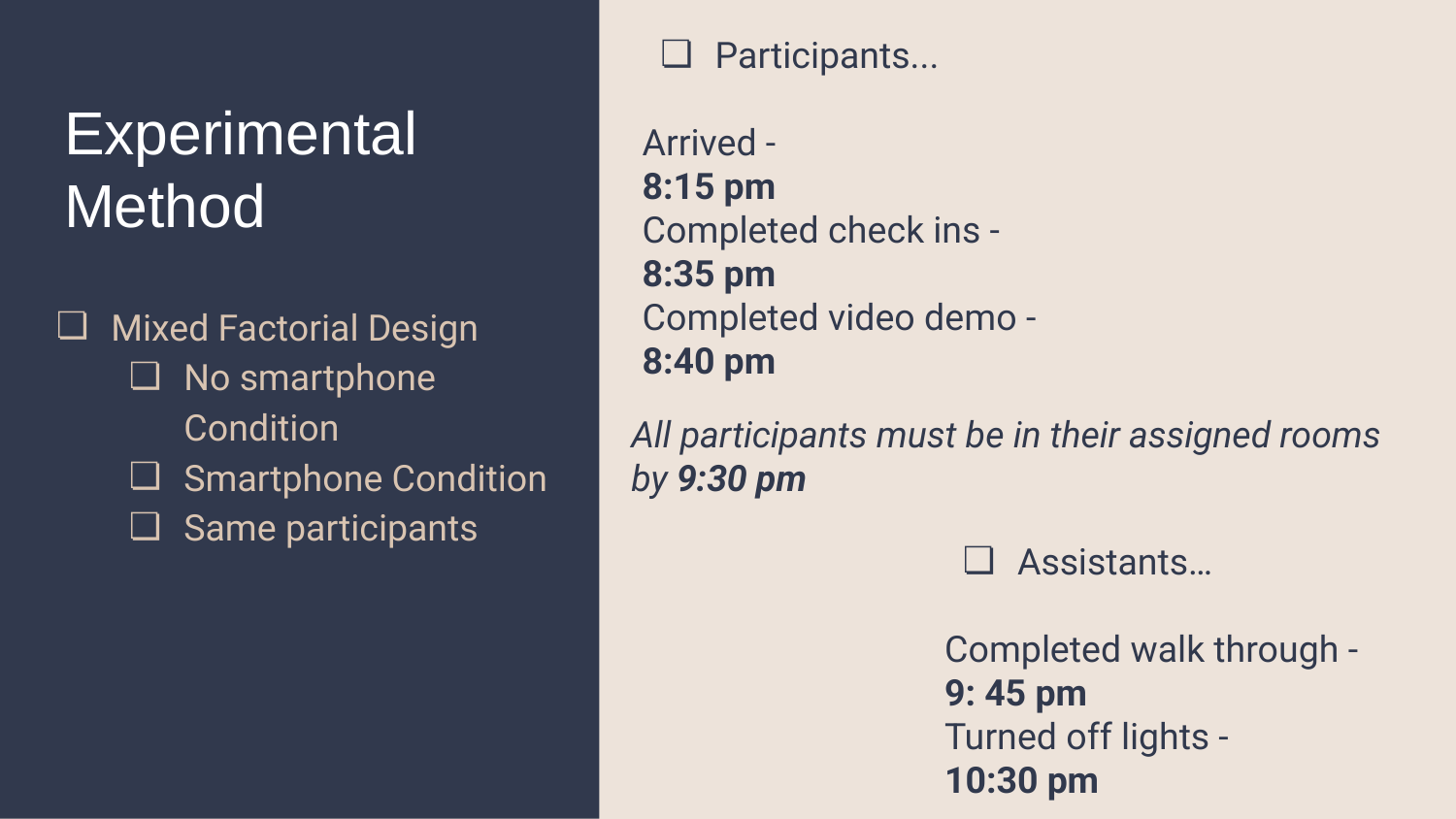

Participants...

Arrived -
8:15 pm
Completed check ins - 8:35 pm
Completed video demo - 8:40 pm

# Experimental Method

Mixed Factorial Design
No smartphone Condition
Smartphone Condition
Same participants
All participants must be in their assigned rooms by 9:30 pm
Assistants…

Completed walk through -
9: 45 pm
Turned off lights -
10:30 pm